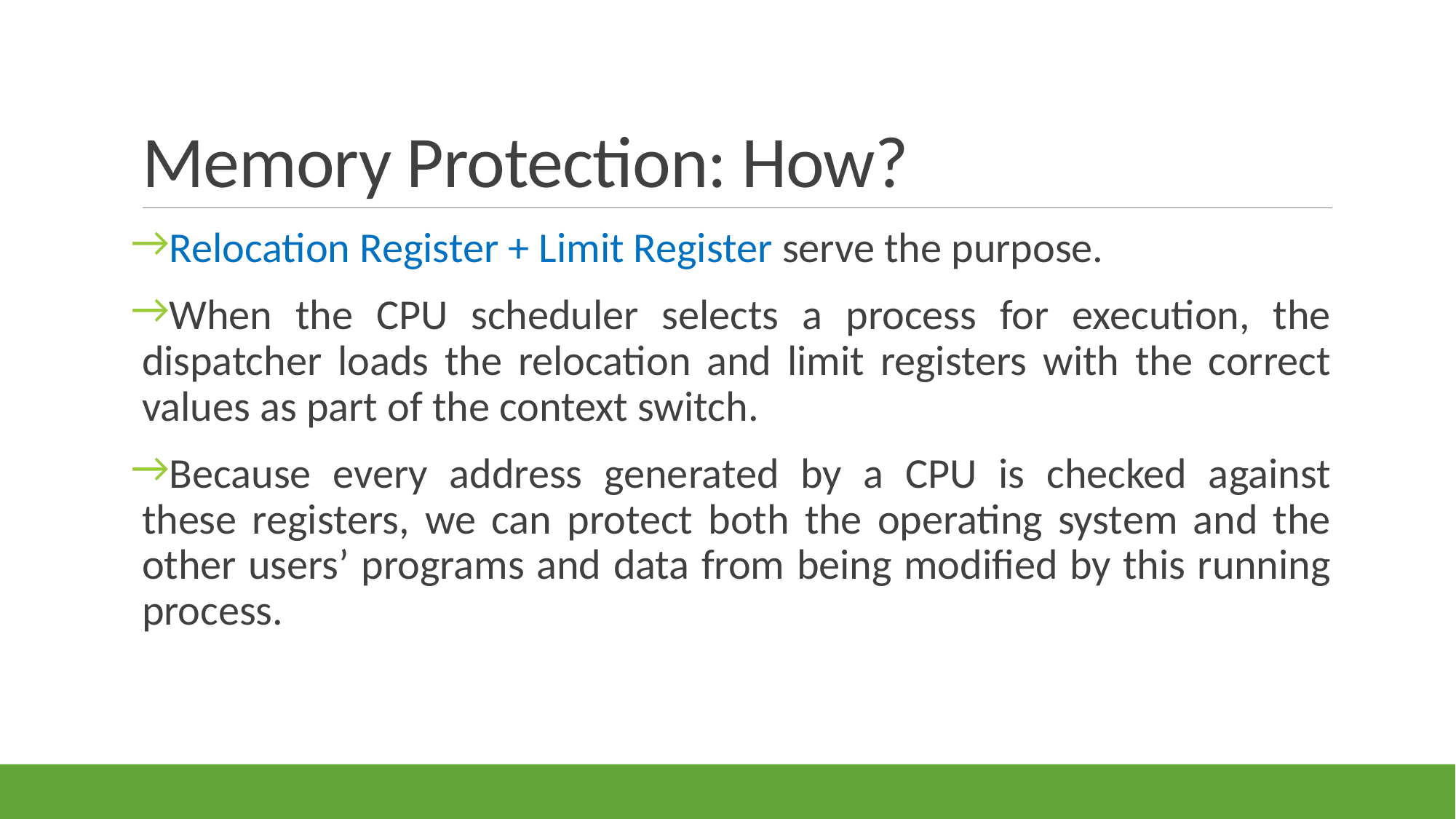

# Memory Protection: How?
Relocation Register + Limit Register serve the purpose.
When the CPU scheduler selects a process for execution, the dispatcher loads the relocation and limit registers with the correct values as part of the context switch.
Because every address generated by a CPU is checked against
these registers, we can protect both the operating system and the other users’ programs and data from being modified by this running process.